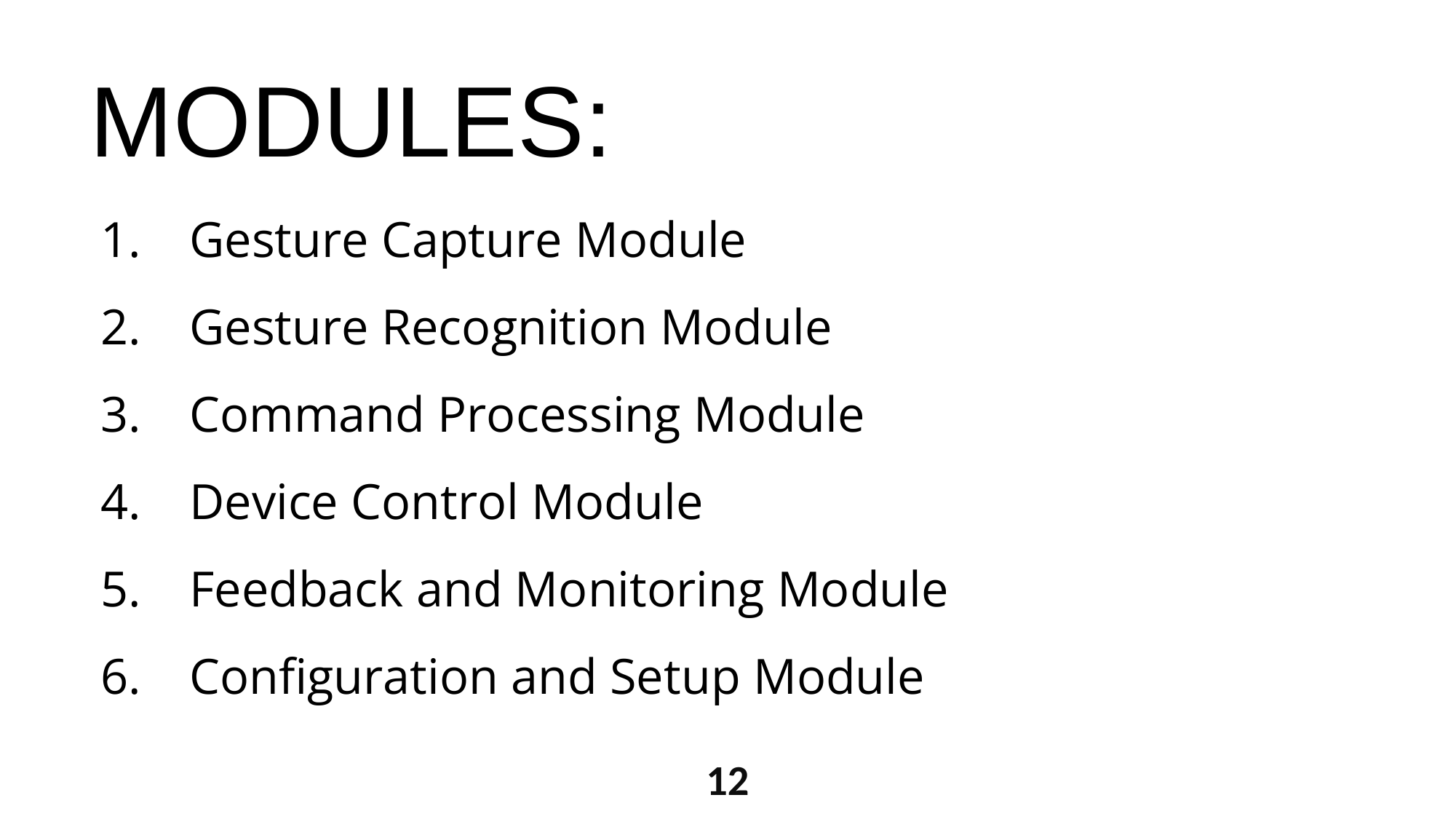

MODULES:
Gesture Capture Module
Gesture Recognition Module
Command Processing Module
Device Control Module
Feedback and Monitoring Module
Configuration and Setup Module
12